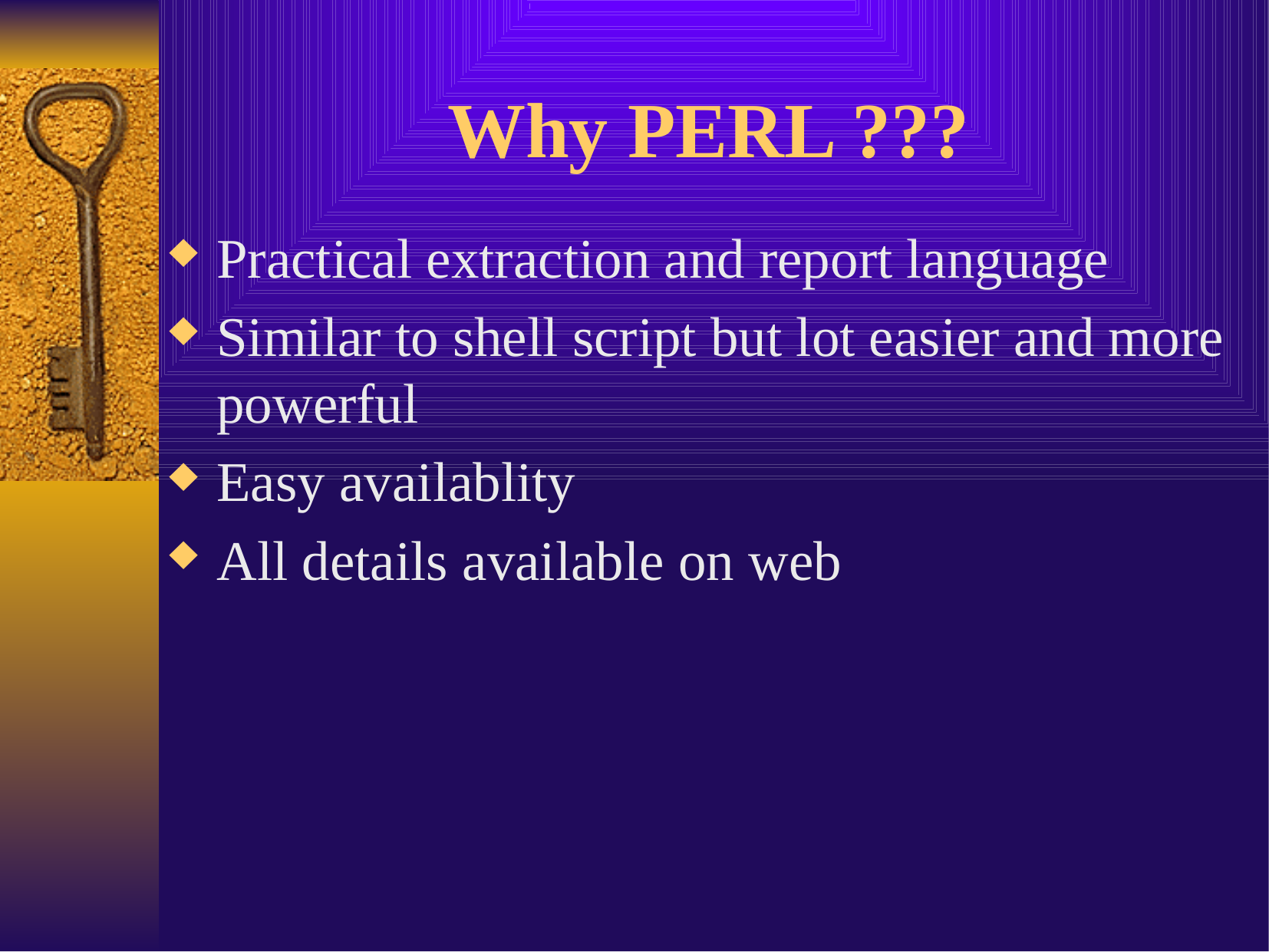

# Why PERL ???
Practical extraction and report language
Similar to shell script but lot easier and more powerful
Easy availablity
All details available on web